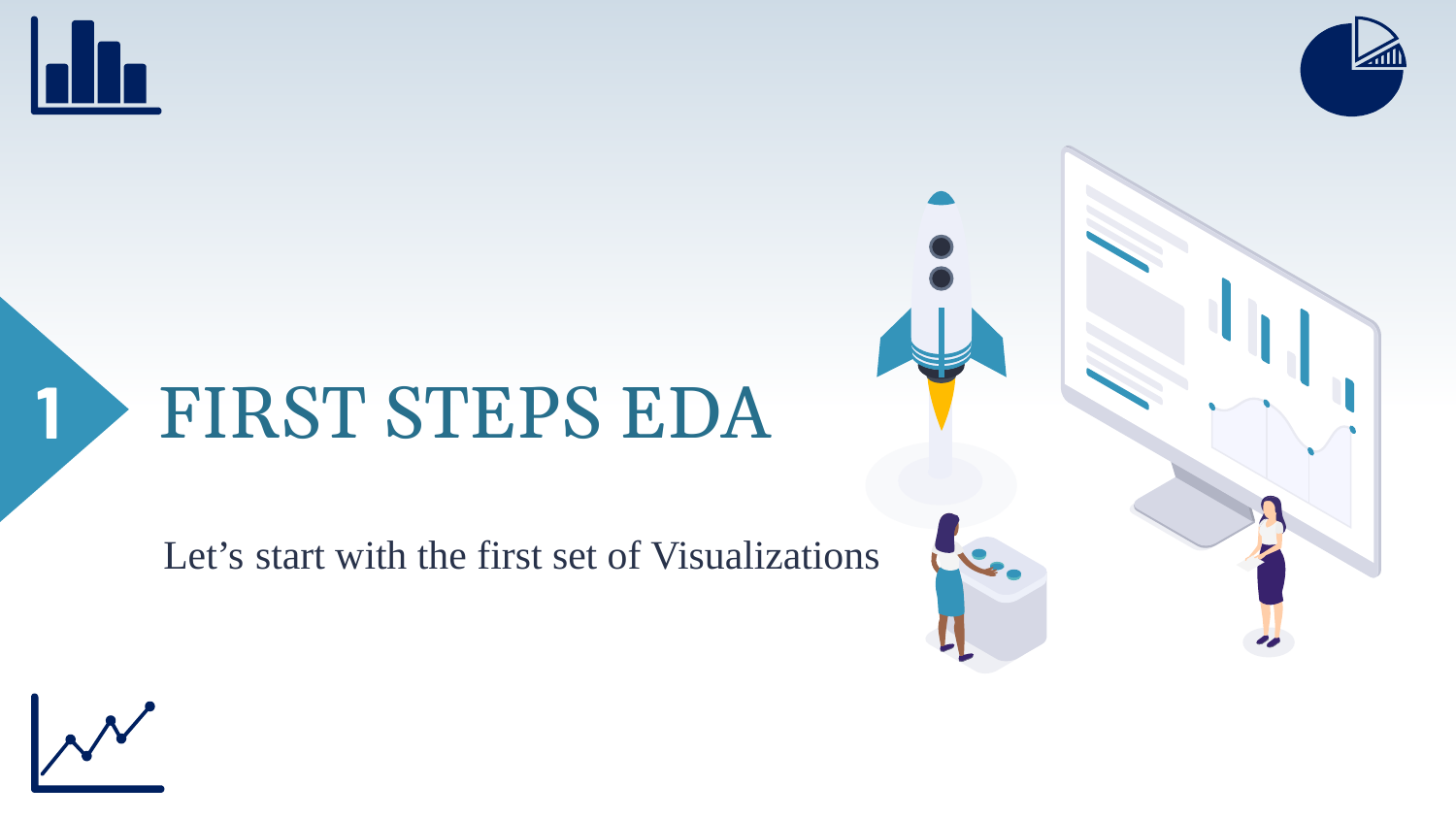

FIRST STEPS EDA
1
Let’s start with the first set of Visualizations